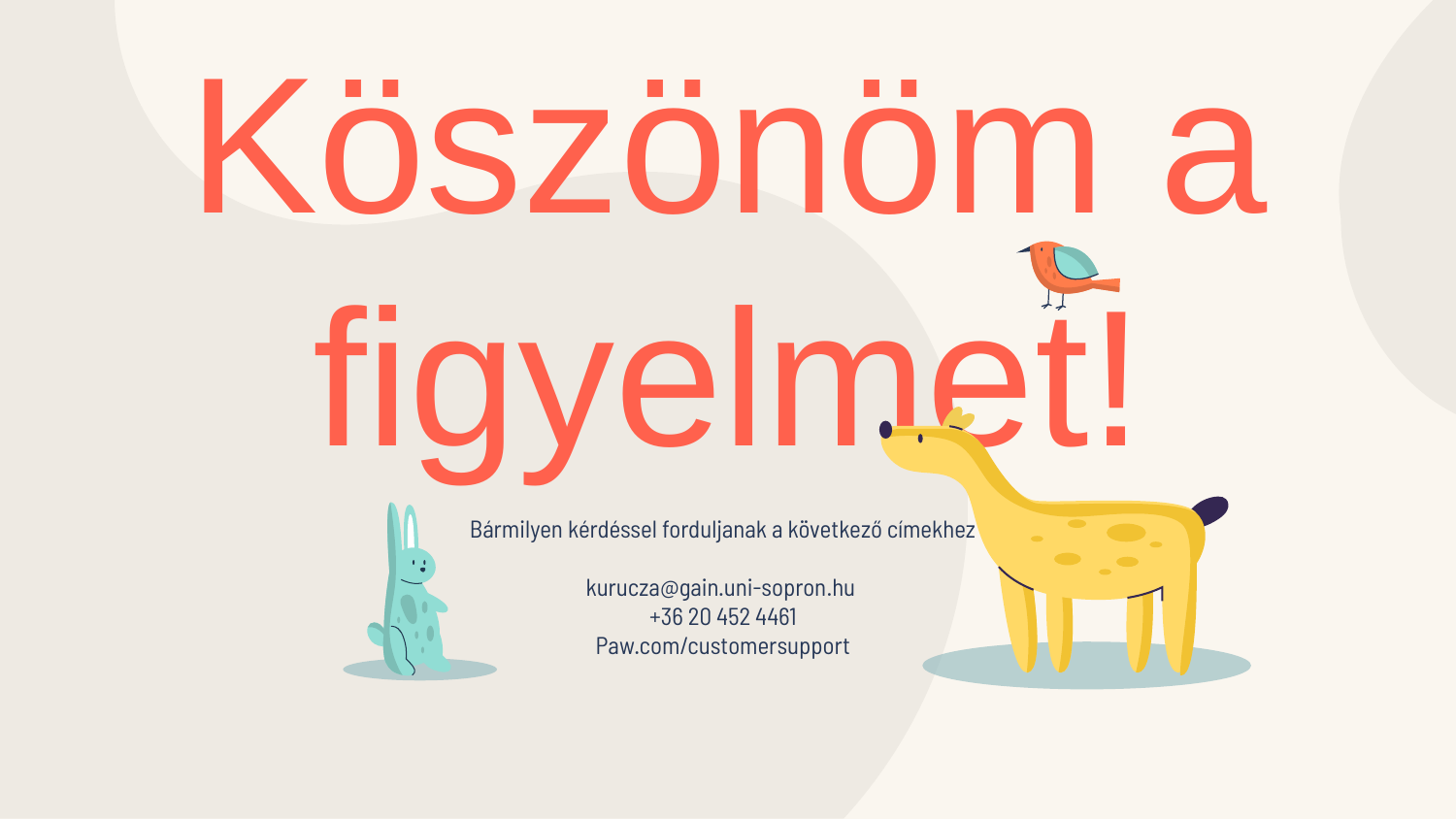

# Köszönöm a figyelmet!
Bármilyen kérdéssel forduljanak a következő címekhez

kurucza@gain.uni-sopron.hu
+36 20 452 4461
Paw.com/customersupport